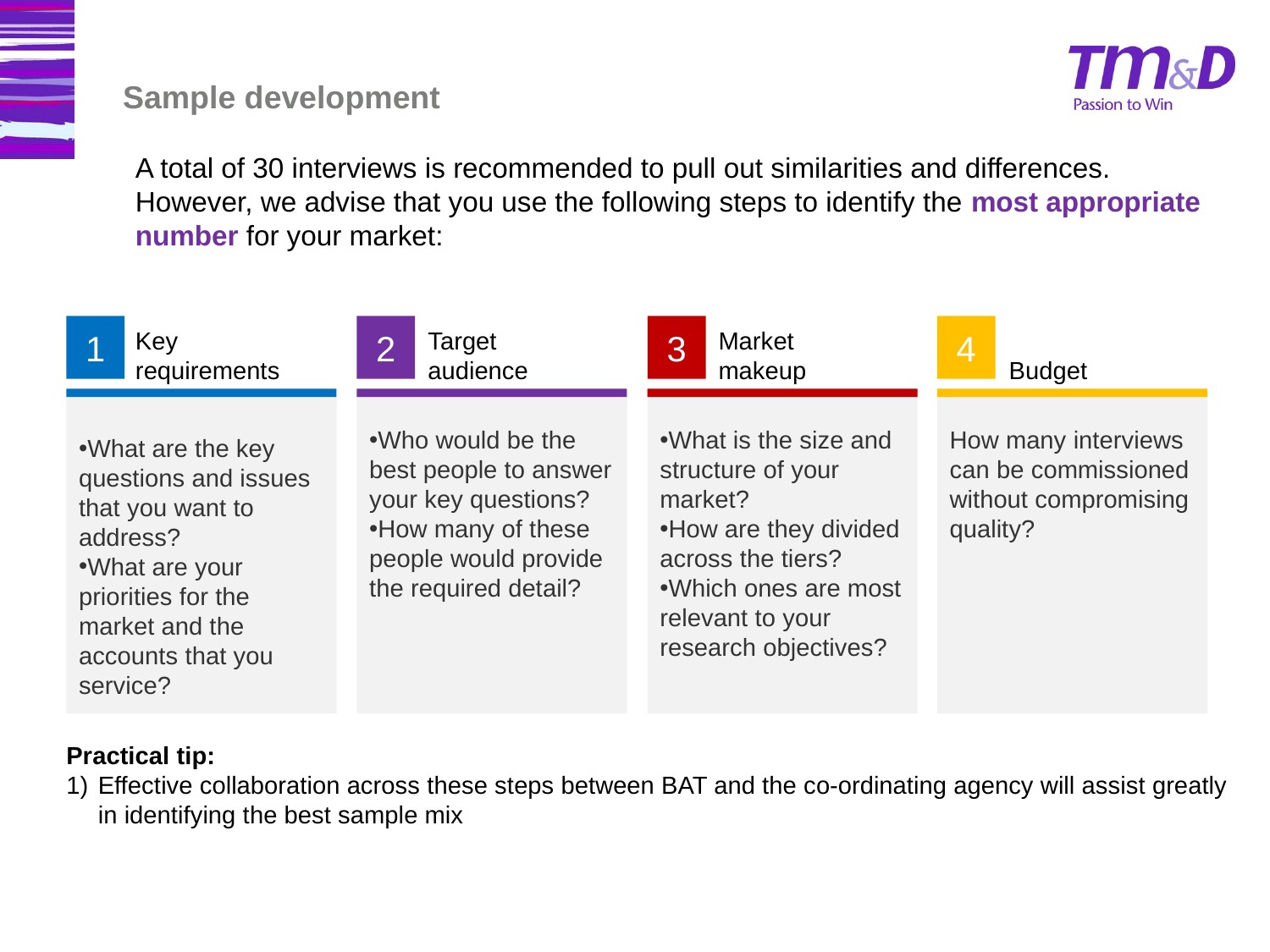

# Sample development
A total of 30 interviews is recommended to pull out similarities and differences. However, we advise that you use the following steps to identify the most appropriate number for your market:
Key requirements
Target audience
2
Market makeup
Budget
2
3
4
1

What are the key questions and issues that you want to address?
What are your priorities for the market and the accounts that you service?

Who would be the best people to answer your key questions?
How many of these people would provide the required detail?

What is the size and structure of your market?
How are they divided across the tiers?
Which ones are most relevant to your research objectives?

How many interviews can be commissioned without compromising quality?

Practical tip:
Effective collaboration across these steps between BAT and the co-ordinating agency will assist greatly in identifying the best sample mix